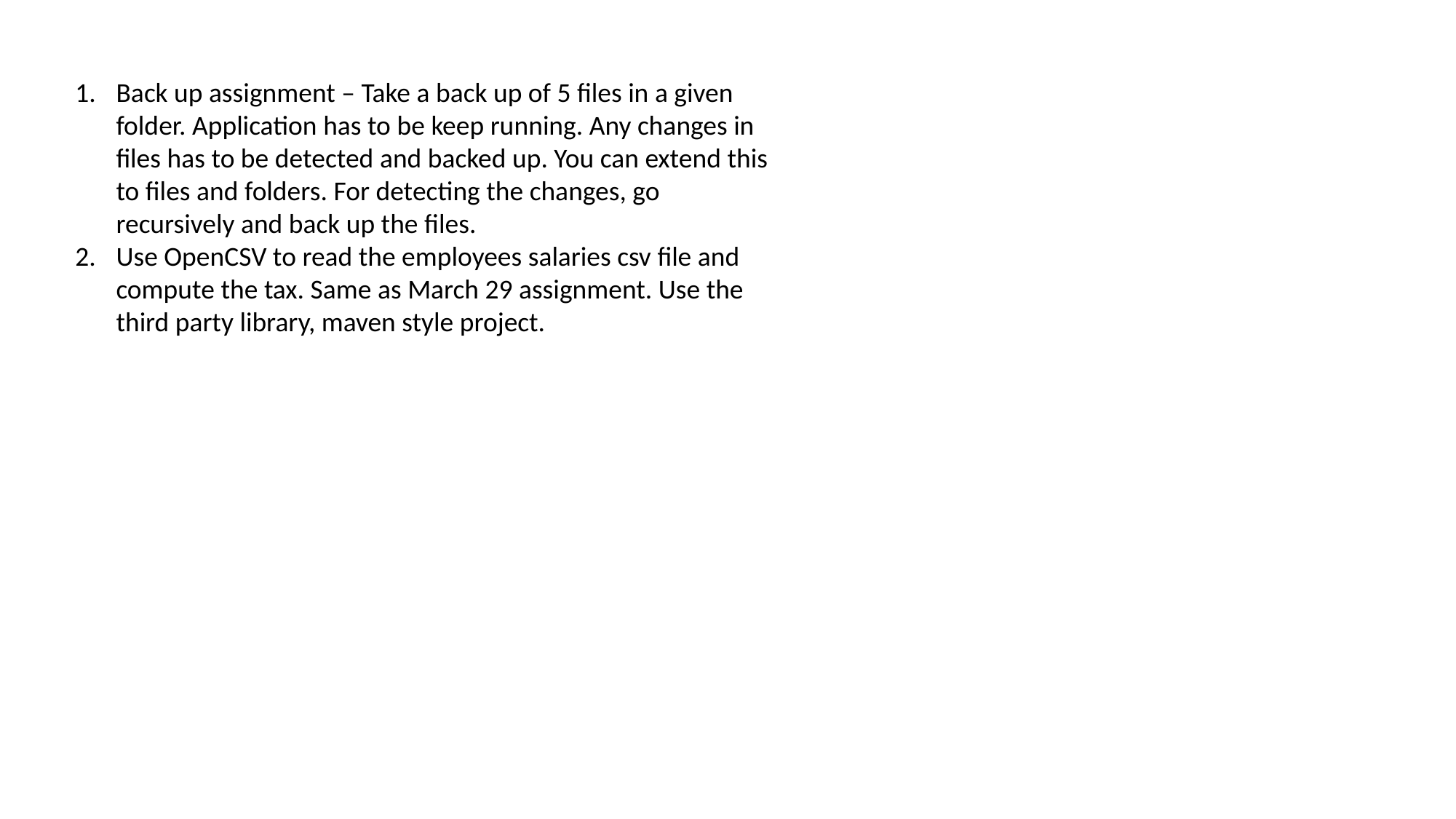

Back up assignment – Take a back up of 5 files in a given folder. Application has to be keep running. Any changes in files has to be detected and backed up. You can extend this to files and folders. For detecting the changes, go recursively and back up the files.
Use OpenCSV to read the employees salaries csv file and compute the tax. Same as March 29 assignment. Use the third party library, maven style project.